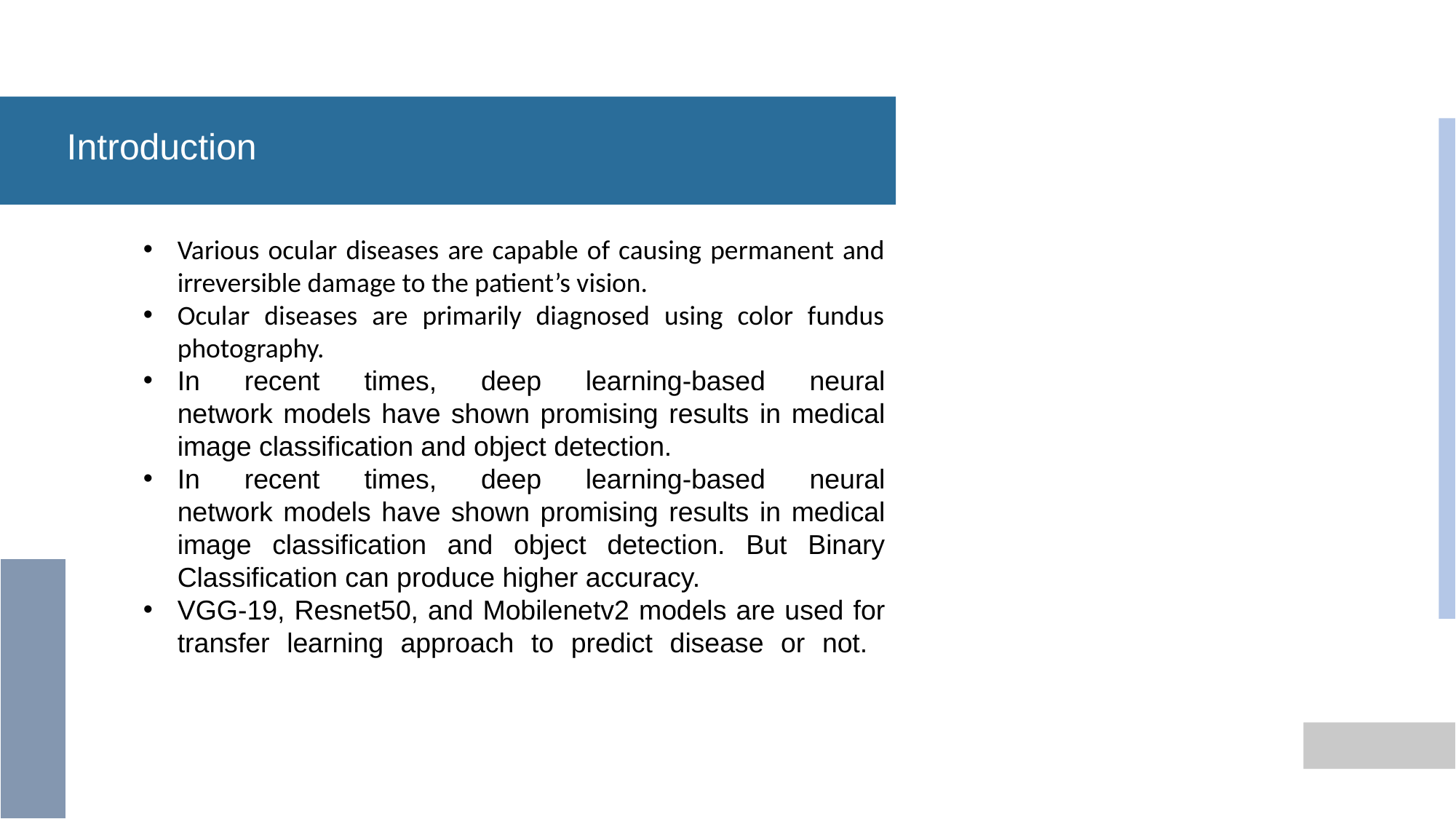

Introduction

Various ocular diseases are capable of causing permanent and irreversible damage to the patient’s vision.
Ocular diseases are primarily diagnosed using color fundus photography.
In recent times, deep learning-based neural
network models have shown promising results in medical
image classification and object detection.
In recent times, deep learning-based neural
network models have shown promising results in medical
image classification and object detection. But Binary Classification can produce higher accuracy.
VGG-19, Resnet50, and Mobilenetv2 models are used for transfer learning approach to predict disease or not.